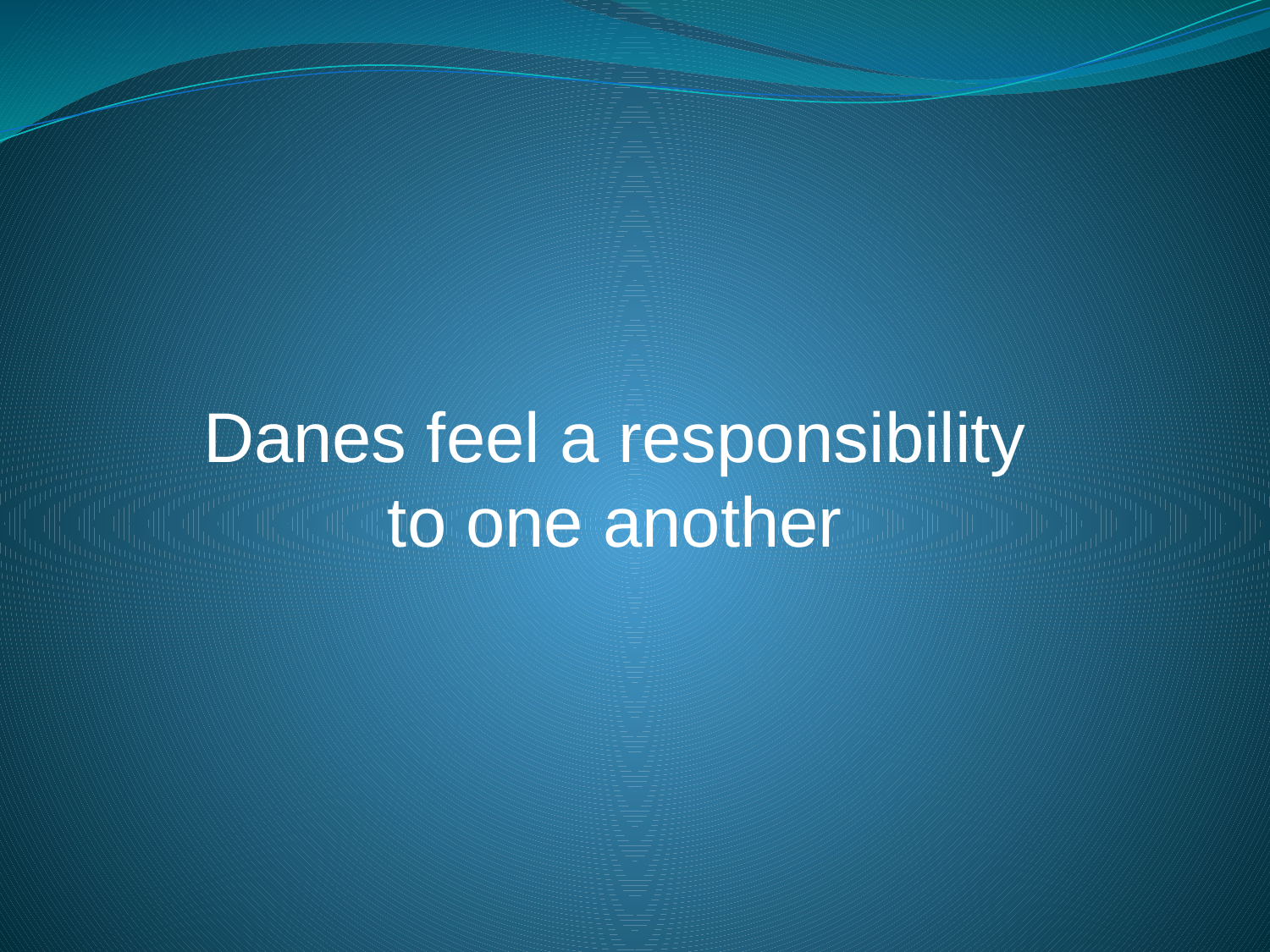

Danes feel a responsibility to one another